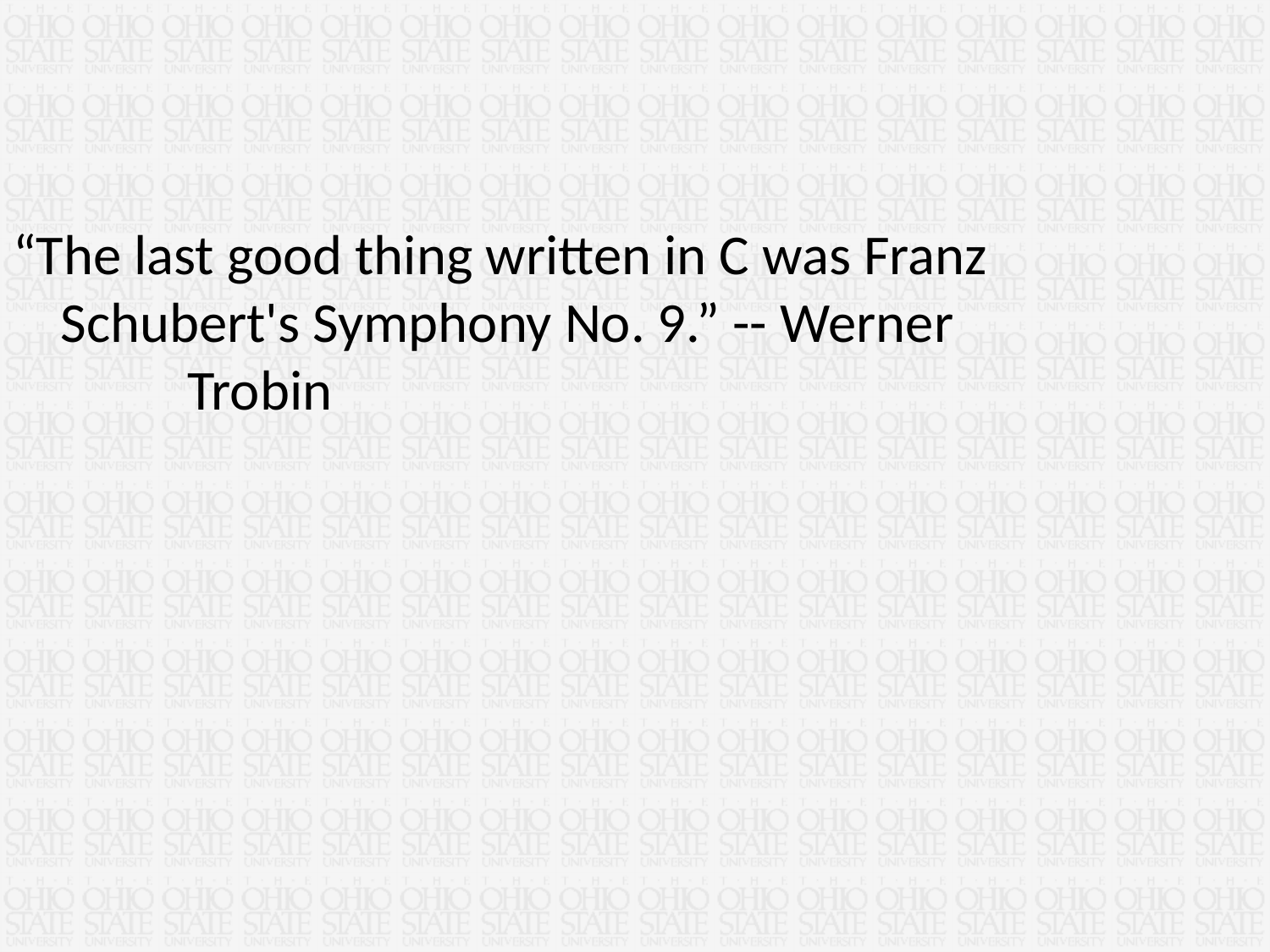

“The last good thing written in C was Franz 	Schubert's Symphony No. 9.” -- Werner 		Trobin